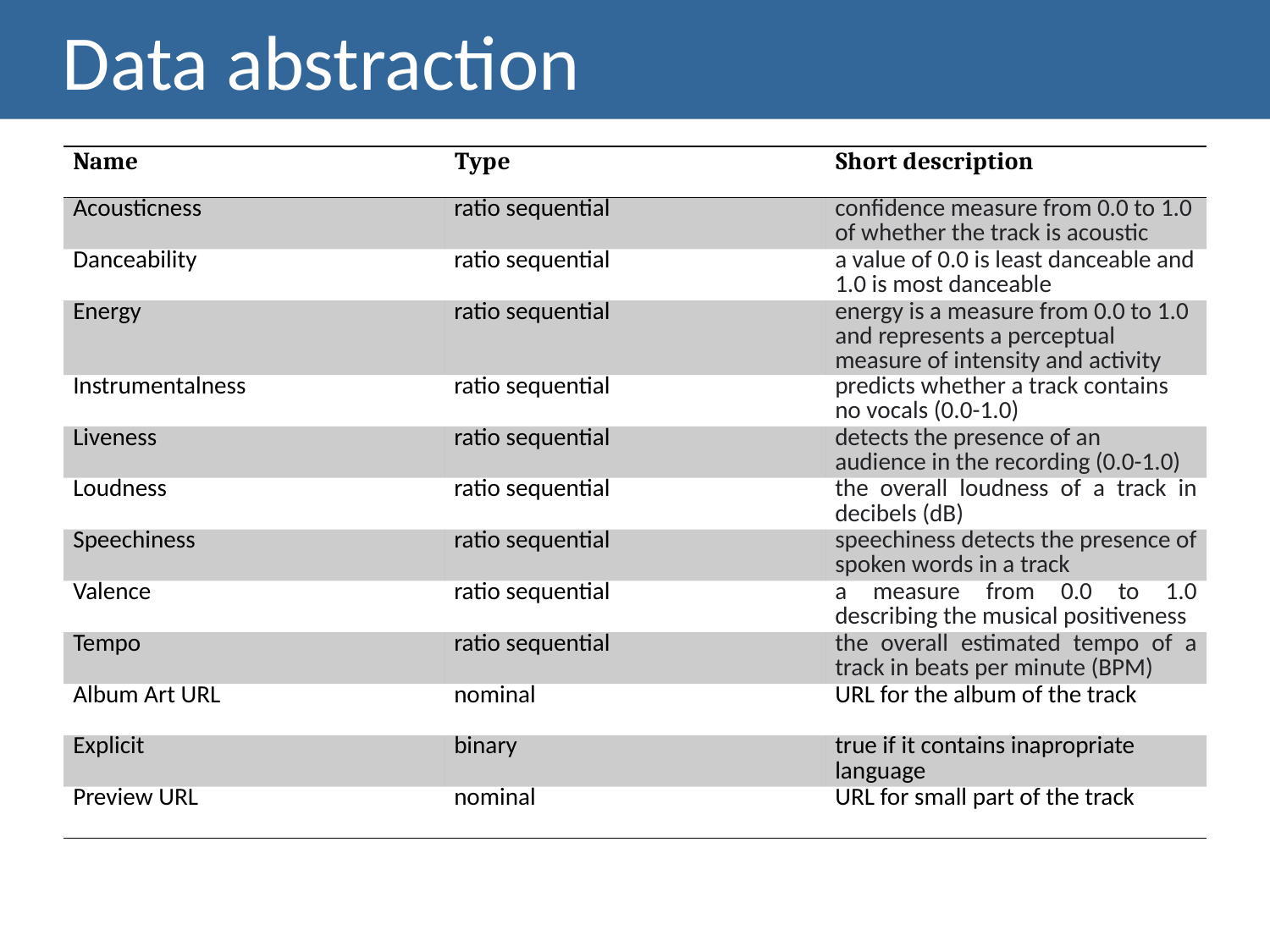

# Data abstraction
| Name | Type | Short description |
| --- | --- | --- |
| Acousticness | ratio sequential | confidence measure from 0.0 to 1.0 of whether the track is acoustic |
| Danceability | ratio sequential | a value of 0.0 is least danceable and 1.0 is most danceable |
| Energy | ratio sequential | energy is a measure from 0.0 to 1.0 and represents a perceptual measure of intensity and activity |
| Instrumentalness | ratio sequential | predicts whether a track contains no vocals (0.0-1.0) |
| Liveness | ratio sequential | detects the presence of an audience in the recording (0.0-1.0) |
| Loudness | ratio sequential | the overall loudness of a track in decibels (dB) |
| Speechiness | ratio sequential | speechiness detects the presence of spoken words in a track |
| Valence | ratio sequential | a measure from 0.0 to 1.0 describing the musical positiveness |
| Tempo | ratio sequential | the overall estimated tempo of a track in beats per minute (BPM) |
| Album Art URL | nominal | URL for the album of the track |
| Explicit | binary | true if it contains inapropriate language |
| Preview URL | nominal | URL for small part of the track |